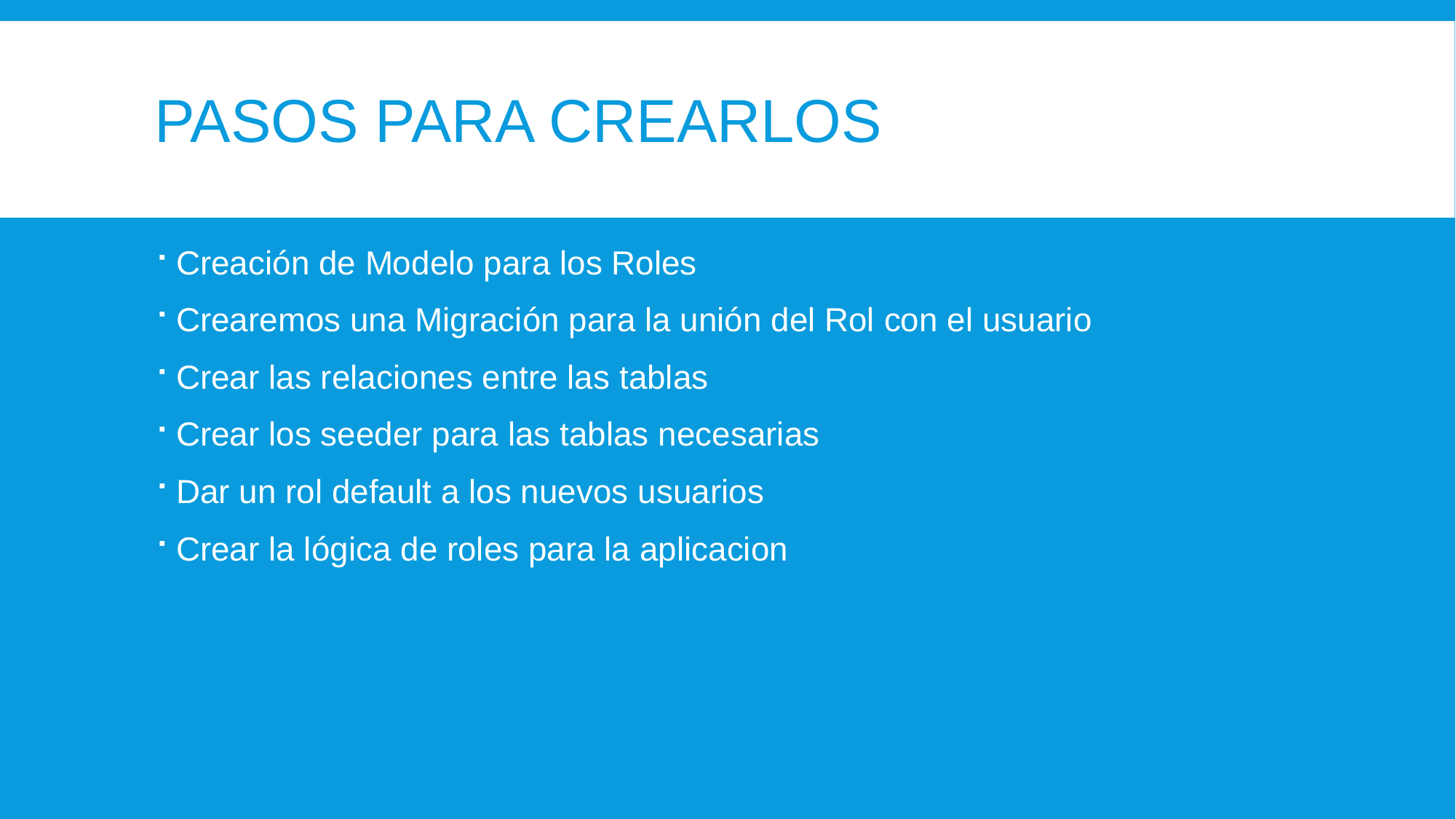

# Pasos para crearlos
Creación de Modelo para los Roles
Crearemos una Migración para la unión del Rol con el usuario
Crear las relaciones entre las tablas
Crear los seeder para las tablas necesarias
Dar un rol default a los nuevos usuarios
Crear la lógica de roles para la aplicacion